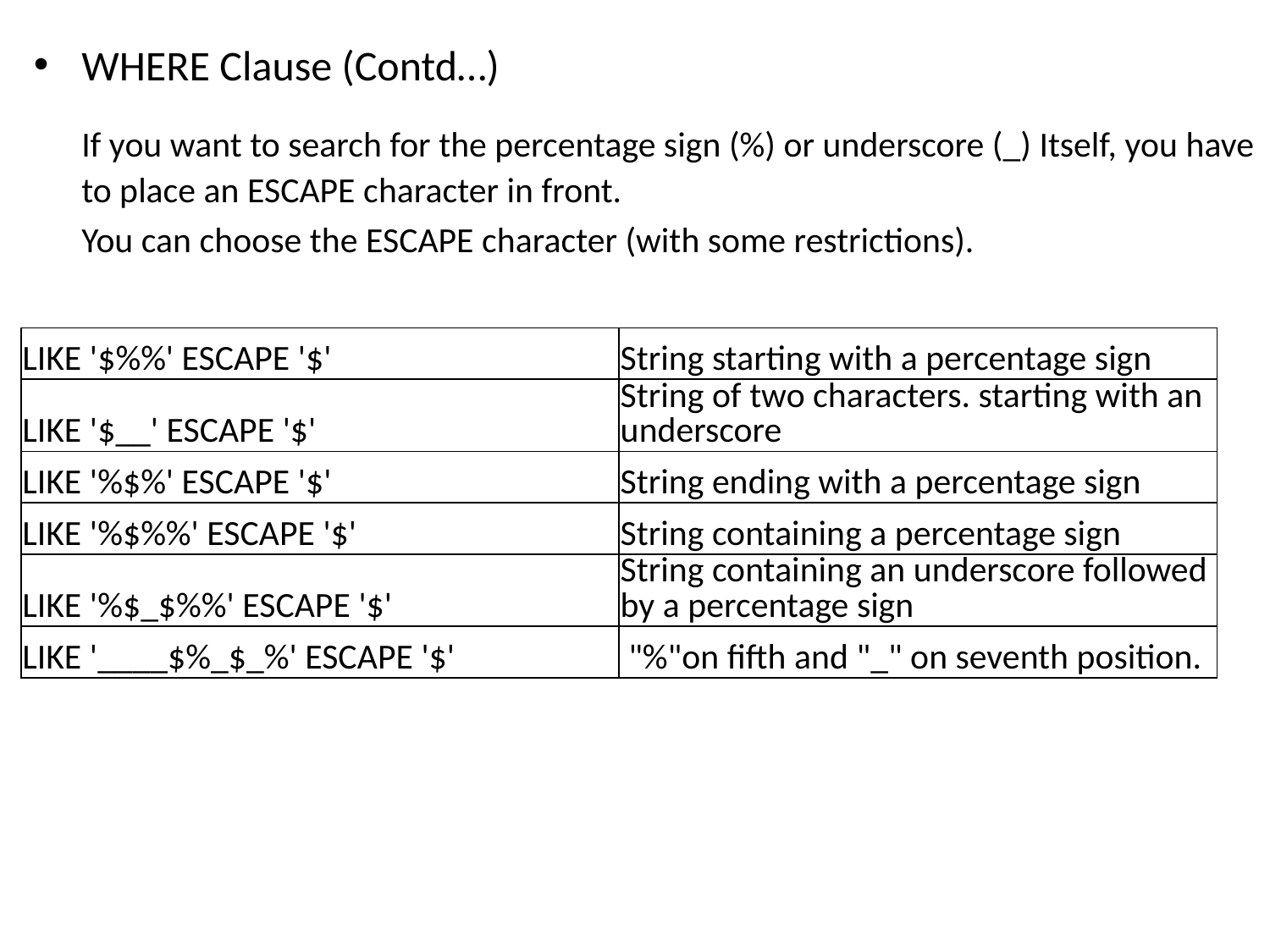

WHERE Clause (Contd…)
	If you want to search for the percentage sign (%) or underscore (_) Itself, you have to place an ESCAPE character in front.
	You can choose the ESCAPE character (with some restrictions).
| LIKE '$%%' ESCAPE '$' | String starting with a percentage sign |
| --- | --- |
| LIKE '$\_\_' ESCAPE '$' | String of two characters. starting with an underscore |
| LIKE '%$%' ESCAPE '$' | String ending with a percentage sign |
| LIKE '%$%%' ESCAPE '$' | String containing a percentage sign |
| LIKE '%$\_$%%' ESCAPE '$' | String containing an underscore followed by a percentage sign |
| LIKE '\_\_\_\_$%\_$\_%' ESCAPE '$' | "%"on fifth and "\_" on seventh position. |